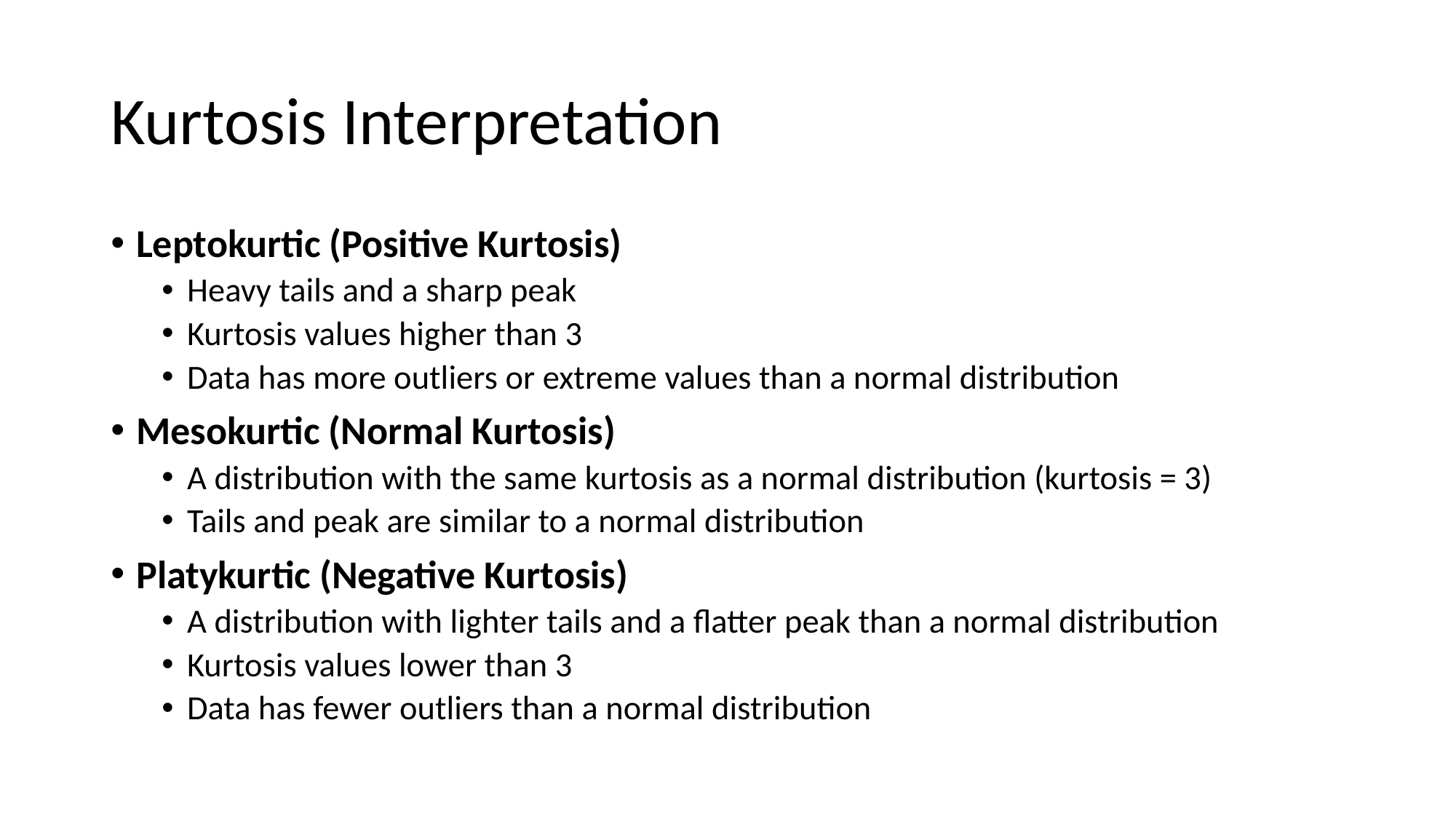

# Kurtosis Interpretation
Leptokurtic (Positive Kurtosis)
Heavy tails and a sharp peak
Kurtosis values higher than 3
Data has more outliers or extreme values than a normal distribution
Mesokurtic (Normal Kurtosis)
A distribution with the same kurtosis as a normal distribution (kurtosis = 3)
Tails and peak are similar to a normal distribution
Platykurtic (Negative Kurtosis)
A distribution with lighter tails and a flatter peak than a normal distribution
Kurtosis values lower than 3
Data has fewer outliers than a normal distribution